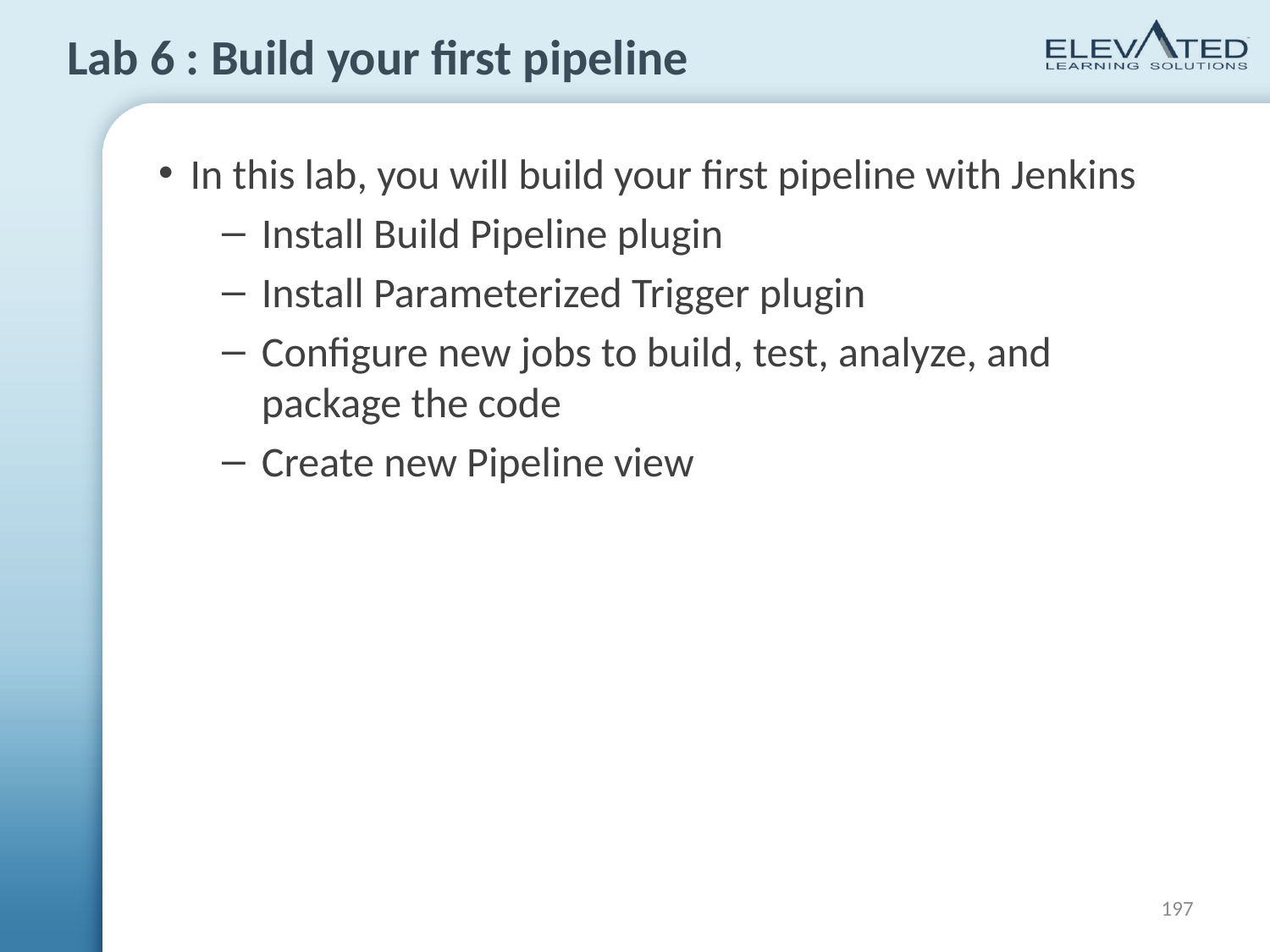

# Lab 6 : Build your first pipeline
In this lab, you will build your first pipeline with Jenkins
Install Build Pipeline plugin
Install Parameterized Trigger plugin
Configure new jobs to build, test, analyze, and package the code
Create new Pipeline view
197